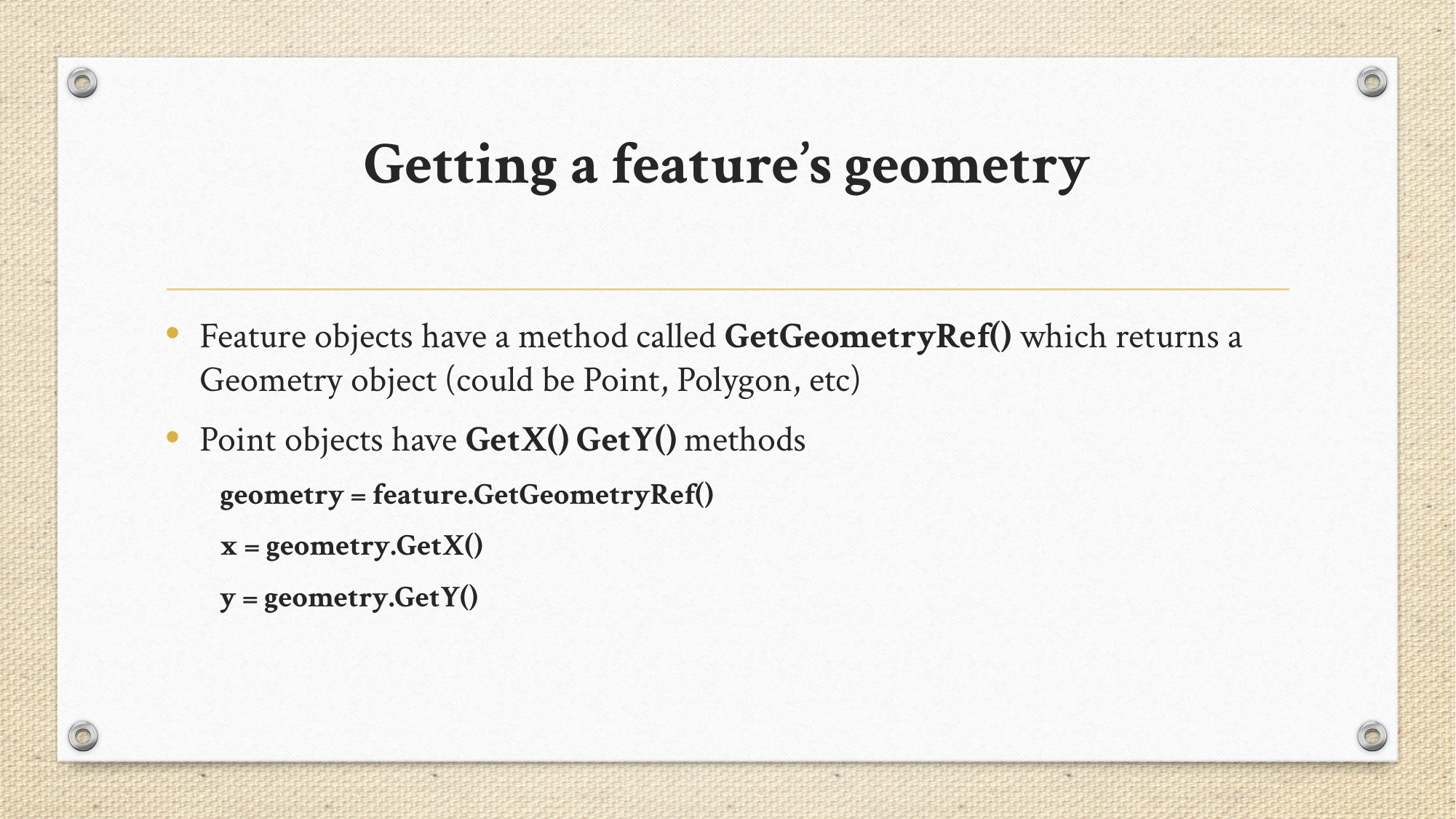

# Getting a feature’s geometry
Feature objects have a method called GetGeometryRef() which returns a Geometry object (could be Point, Polygon, etc)
Point objects have GetX() GetY() methods
geometry = feature.GetGeometryRef()
x = geometry.GetX()
y = geometry.GetY()